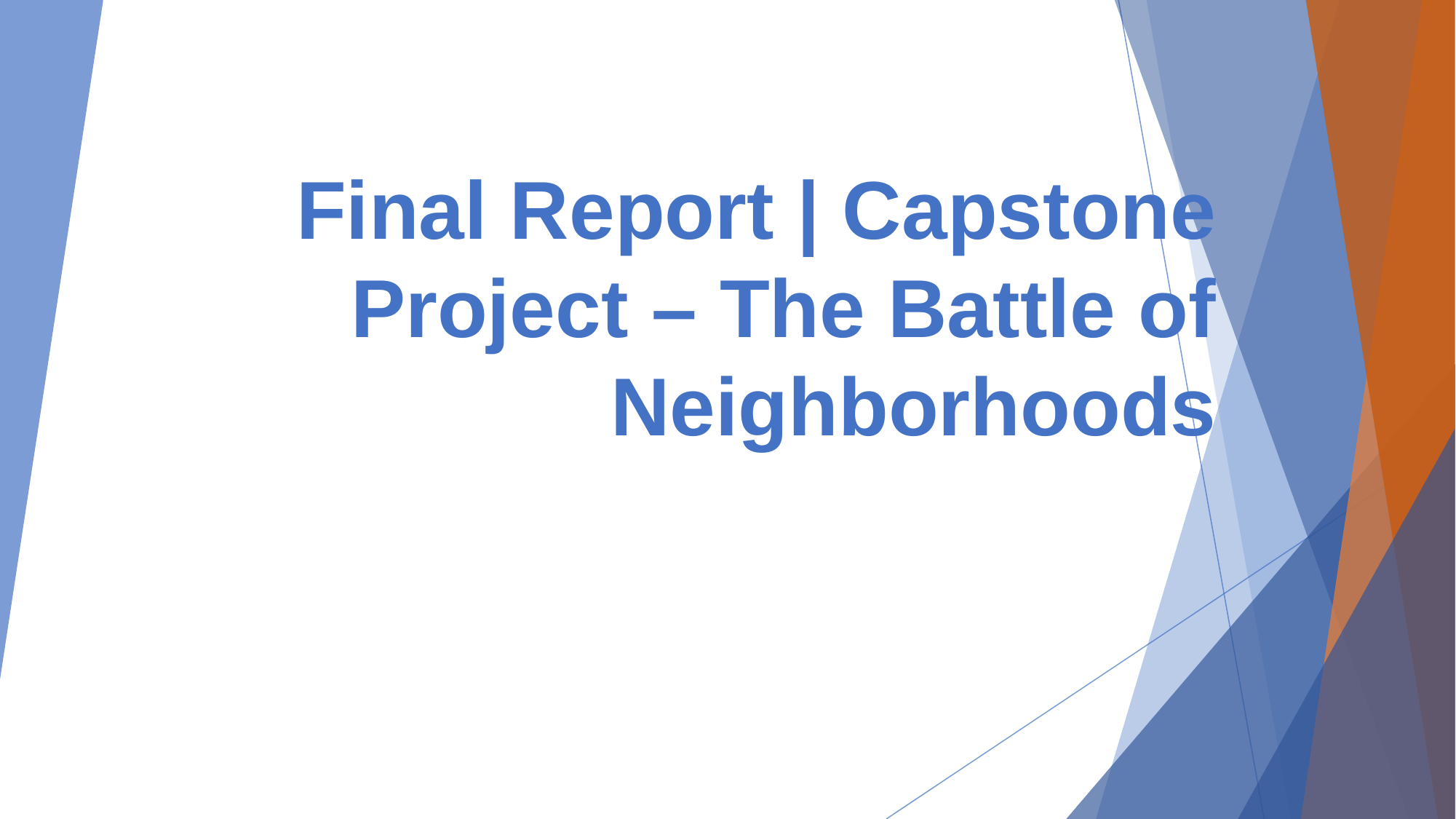

# Final Report | Capstone Project – The Battle of Neighborhoods